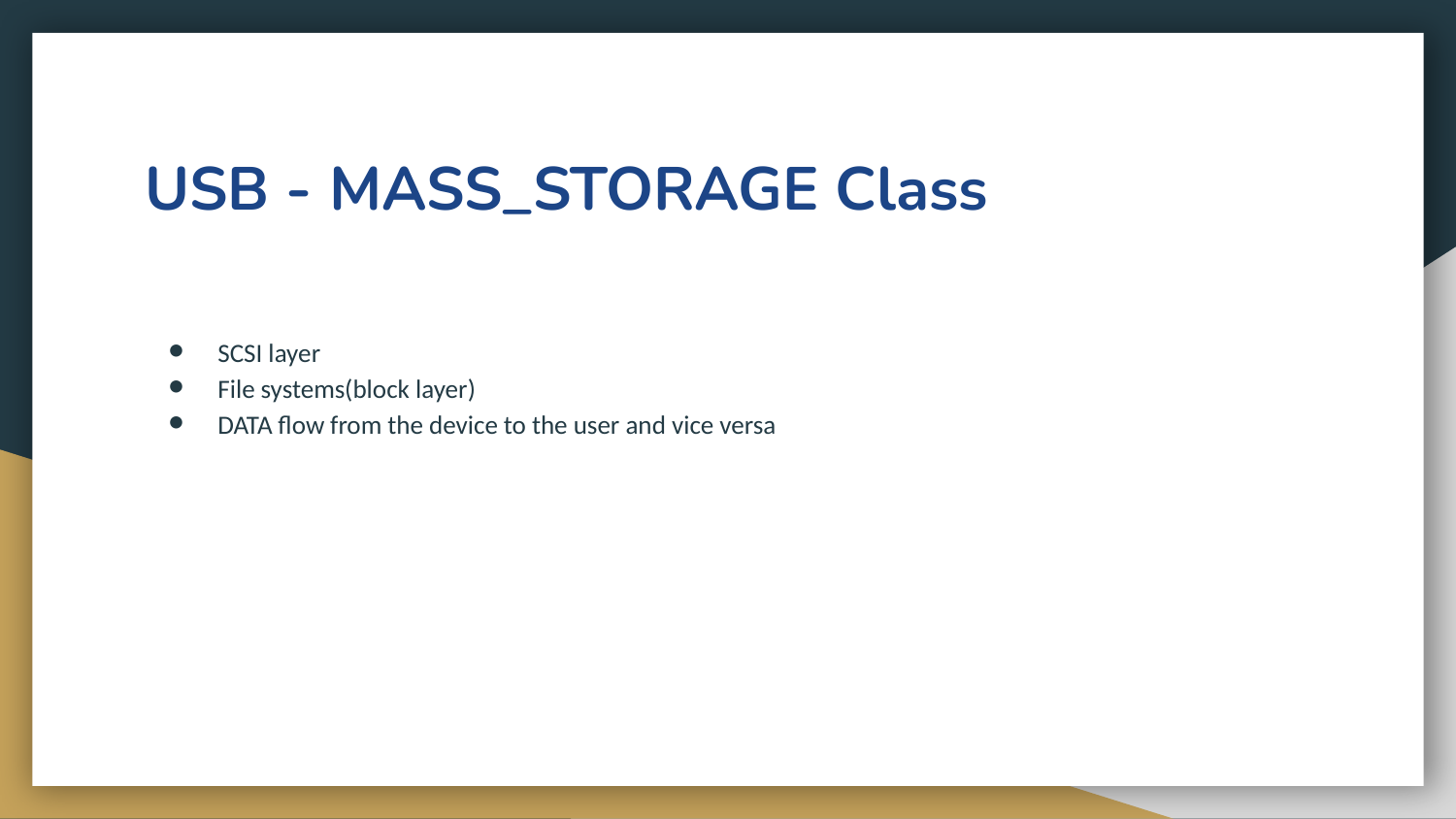

# USB - MASS_STORAGE Class
SCSI layer
File systems(block layer)
DATA flow from the device to the user and vice versa